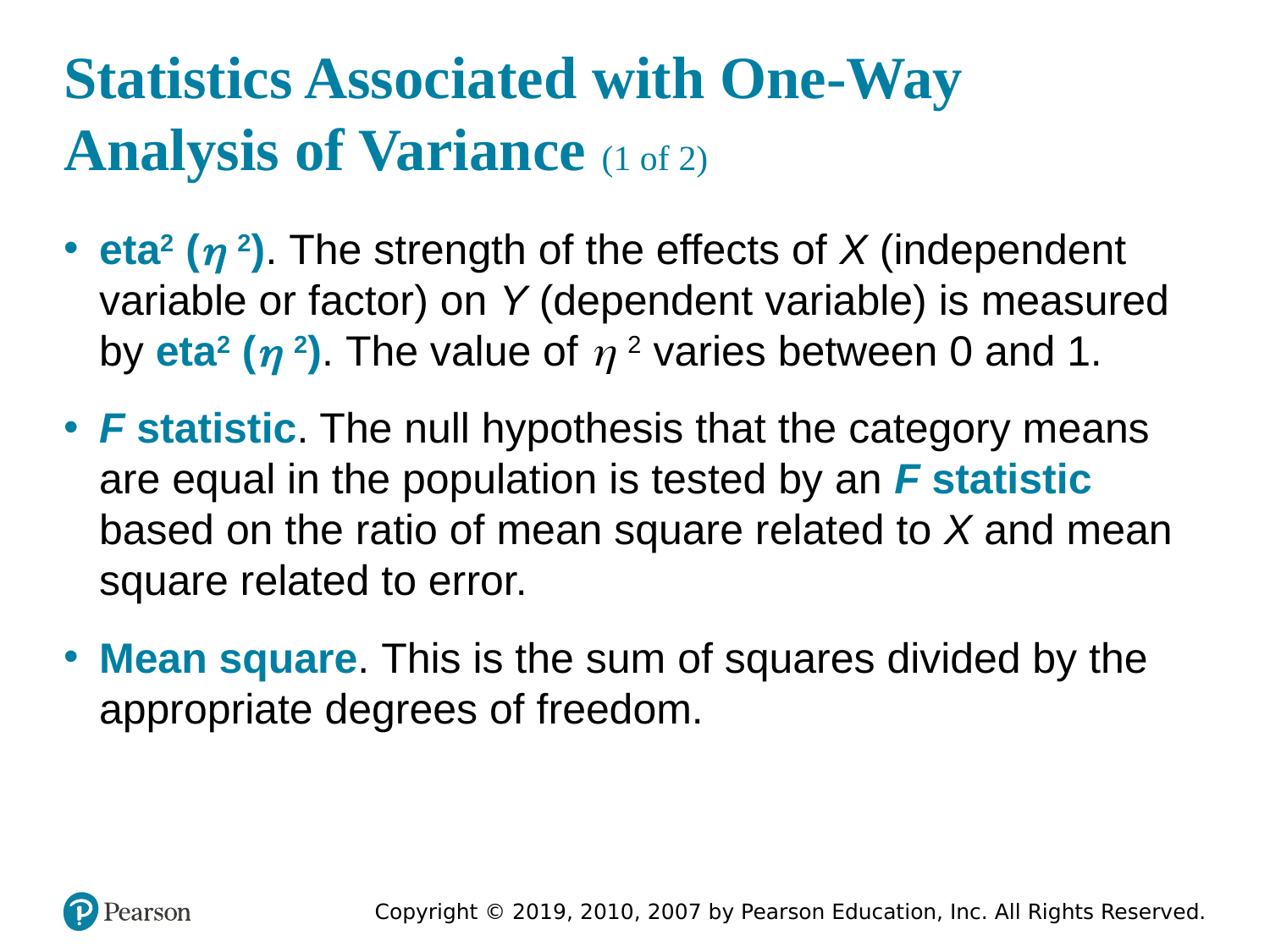

# Statistics Associated with One-Way Analysis of Variance (1 of 2)
eta2 (η 2). The strength of the effects of X (independent variable or factor) on Y (dependent variable) is measured by eta2 (η 2). The value of η 2 varies between 0 and 1.
F statistic. The null hypothesis that the category means are equal in the population is tested by an F statistic based on the ratio of mean square related to X and mean square related to error.
Mean square. This is the sum of squares divided by the appropriate degrees of freedom.